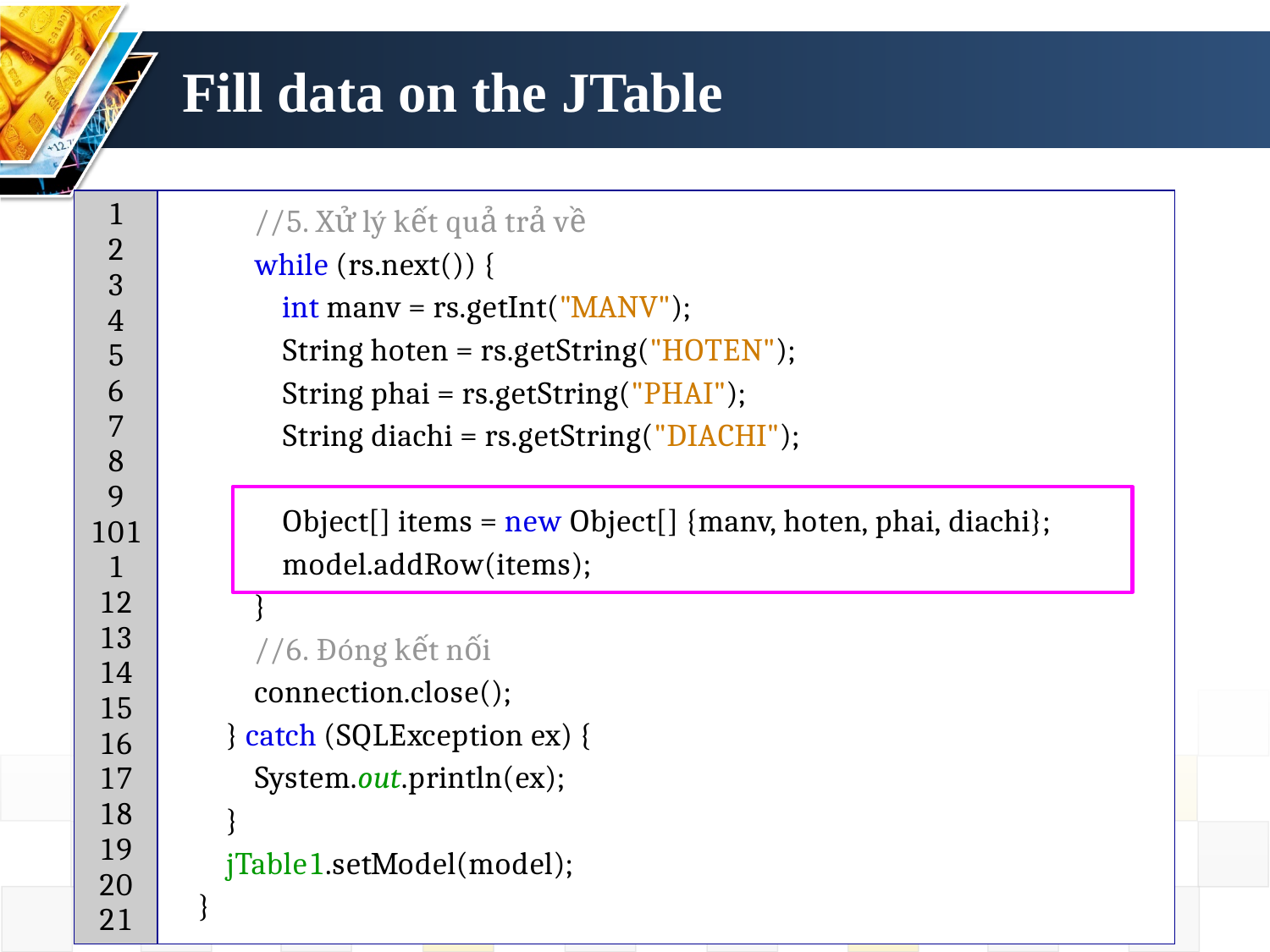

# Fill data on the JTable
| 1 2 3 4 5 6 7 8 9 1011 12 13 14 15 16 17 18 19 20 21 | //5. Xử lý kết quả trả về while (rs.next()) { int manv = rs.getInt("MANV"); String hoten = rs.getString("HOTEN"); String phai = rs.getString("PHAI"); String diachi = rs.getString("DIACHI"); Object[] items = new Object[] {manv, hoten, phai, diachi}; model.addRow(items); } //6. Đóng kết nối connection.close(); } catch (SQLException ex) { System.out.println(ex); } jTable1.setModel(model); } |
| --- | --- |